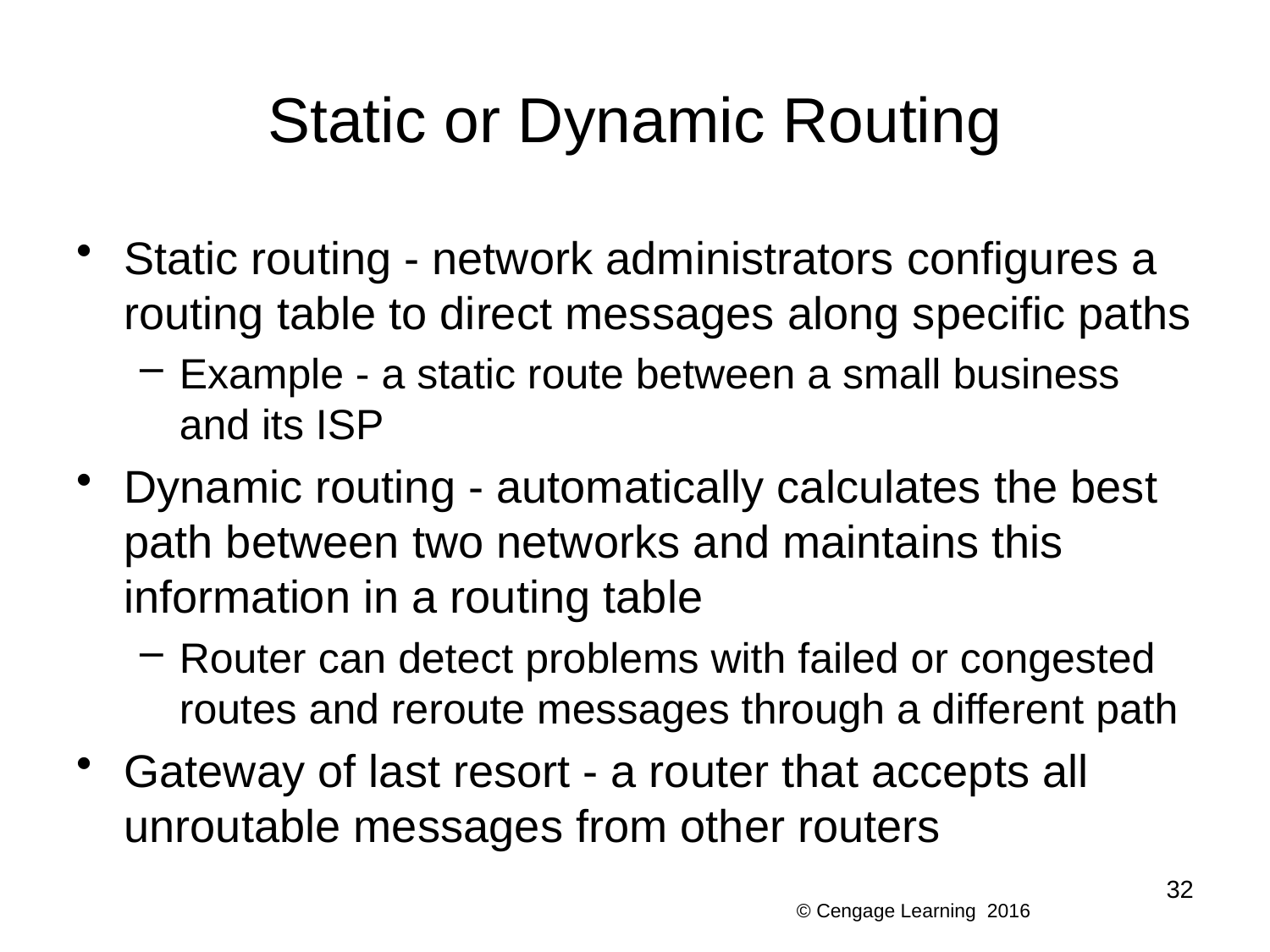

# Static or Dynamic Routing
Static routing - network administrators configures a routing table to direct messages along specific paths
Example - a static route between a small business and its ISP
Dynamic routing - automatically calculates the best path between two networks and maintains this information in a routing table
Router can detect problems with failed or congested routes and reroute messages through a different path
Gateway of last resort - a router that accepts all unroutable messages from other routers
32